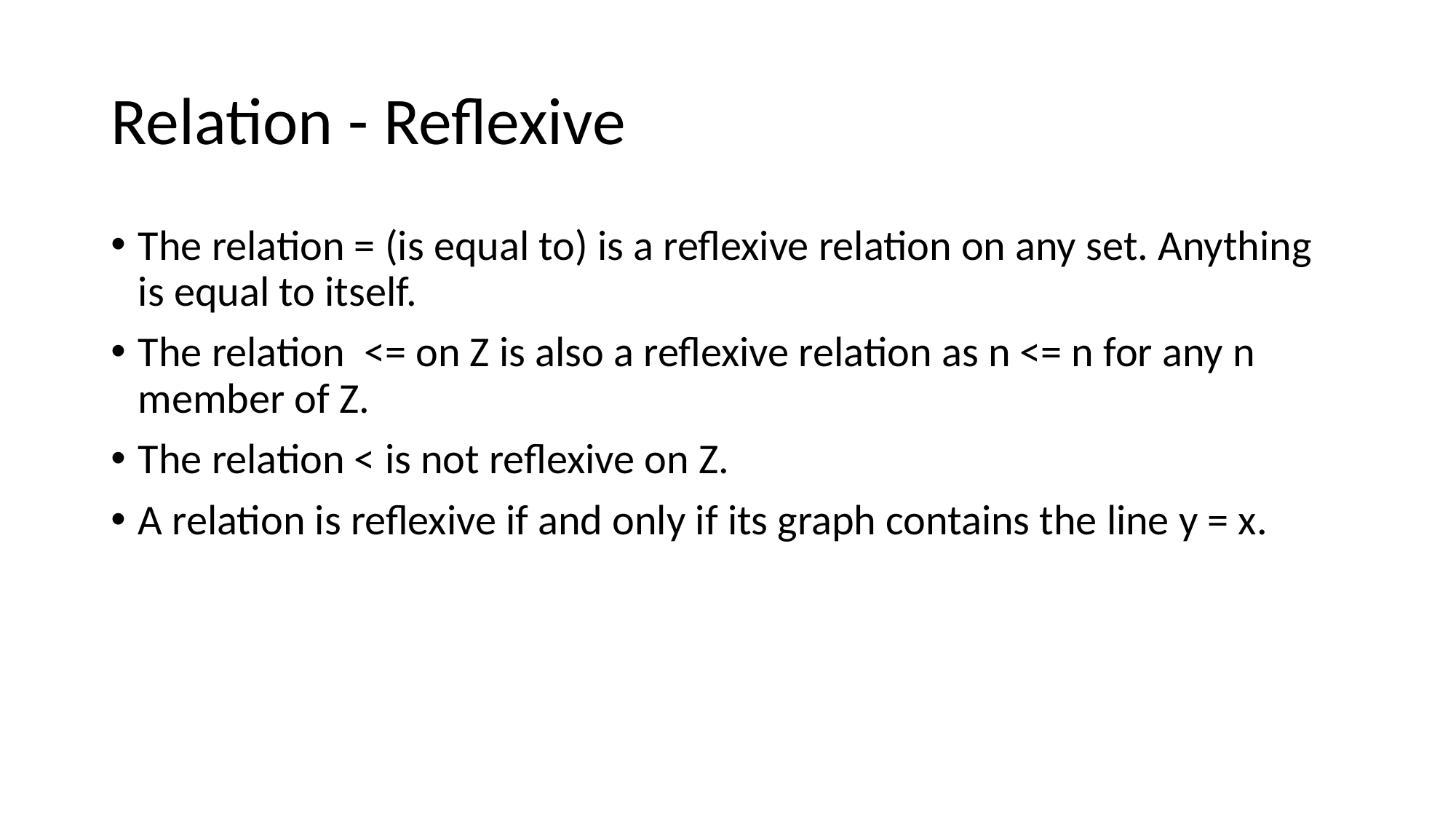

# Relation - Reflexive
The relation = (is equal to) is a reflexive relation on any set. Anything is equal to itself.
The relation  <= on Z is also a reflexive relation as n <= n for any n member of Z.
The relation < is not reflexive on Z.
A relation is reflexive if and only if its graph contains the line y = x.